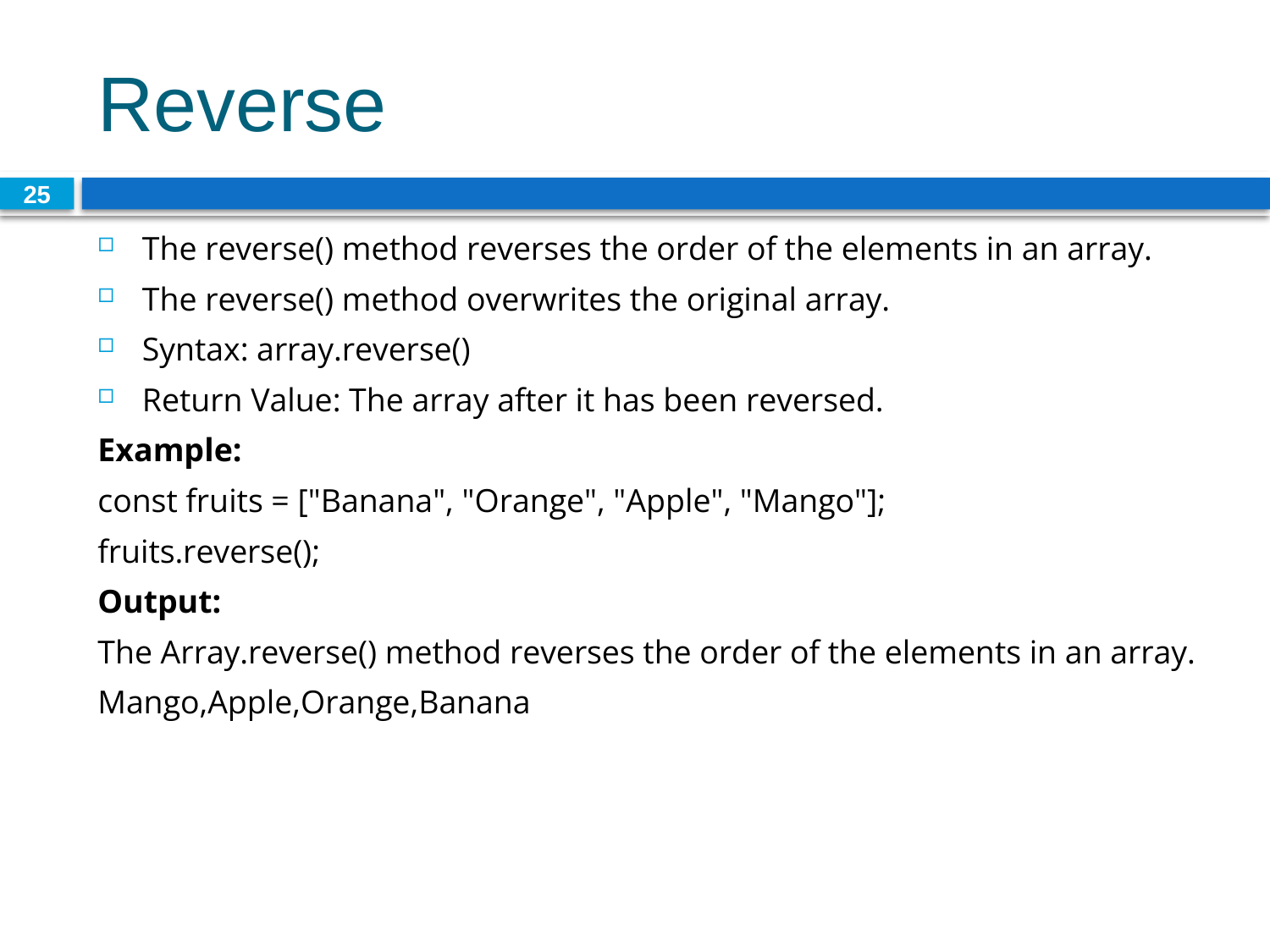

# Reverse
25
The reverse() method reverses the order of the elements in an array.
The reverse() method overwrites the original array.
Syntax: array.reverse()
Return Value: The array after it has been reversed.
Example:
const fruits = ["Banana", "Orange", "Apple", "Mango"];
fruits.reverse();
Output:
The Array.reverse() method reverses the order of the elements in an array.
Mango,Apple,Orange,Banana